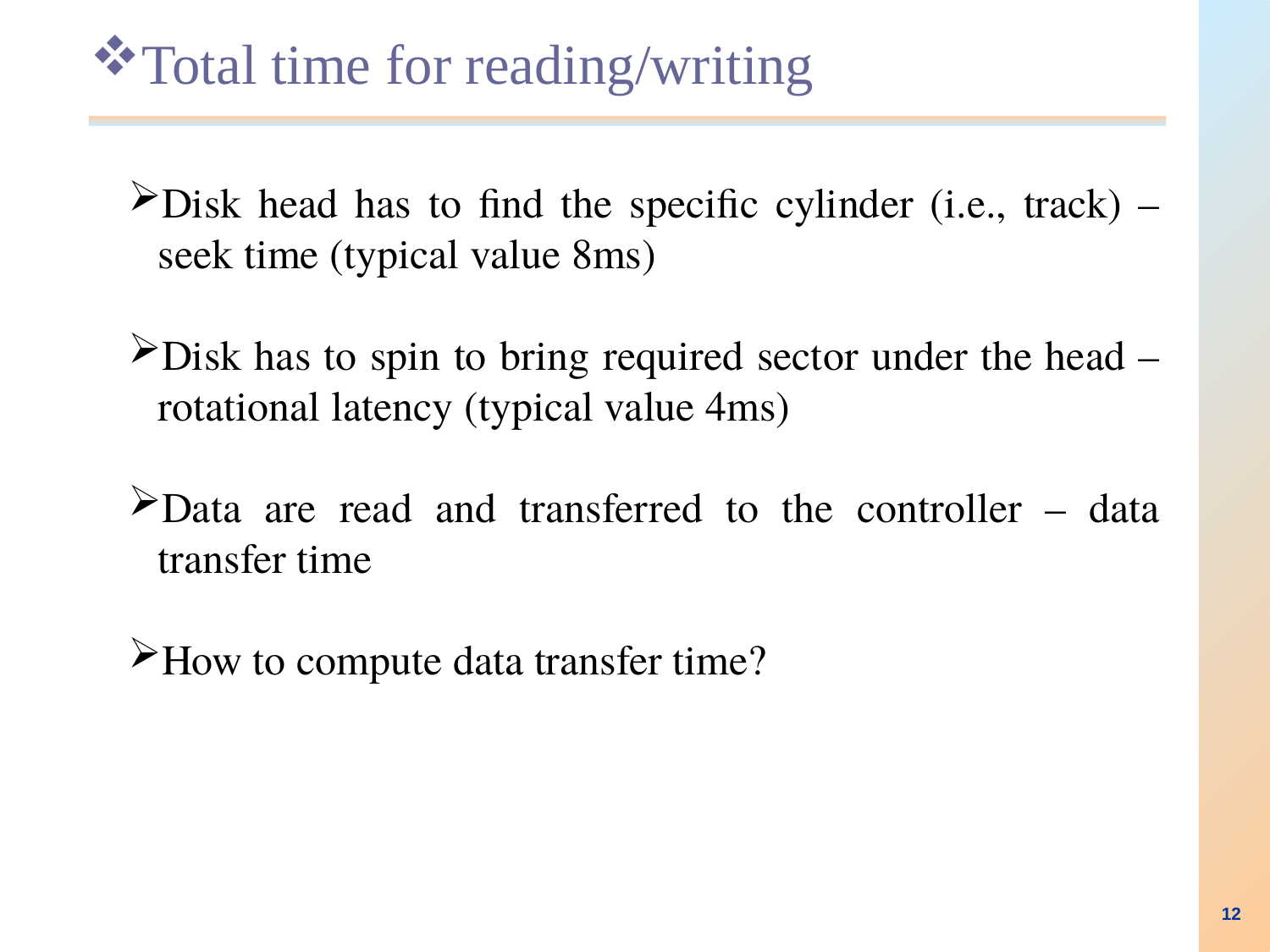

Total time for reading/writing

Disk head has to find the specific cylinder (i.e., track) – seek time (typical value 8ms)

Disk has to spin to bring required sector under the head – rotational latency (typical value 4ms)

Data are read and transferred to the controller – data transfer time

How to compute data transfer time?